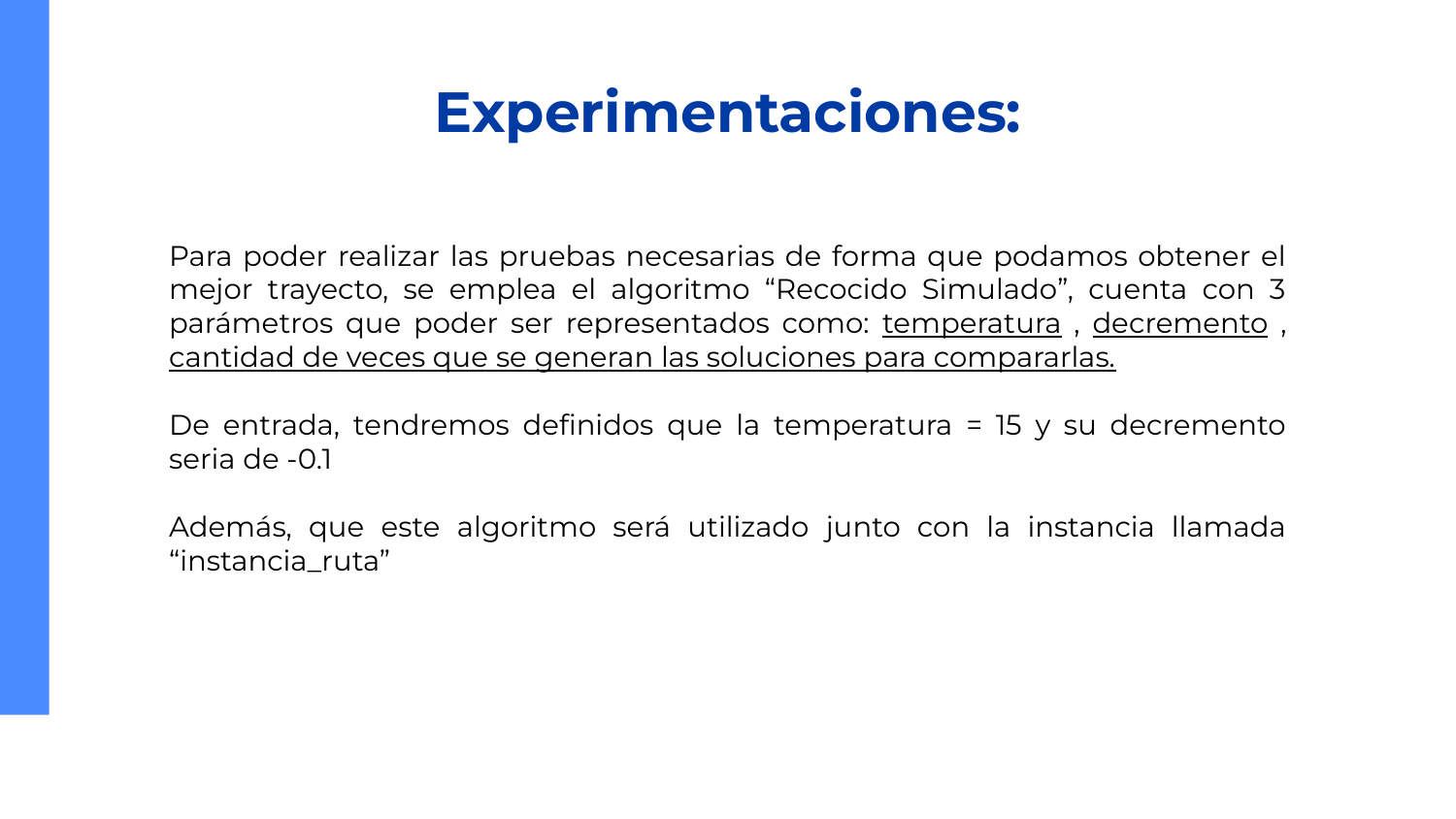

# Experimentaciones:
Para poder realizar las pruebas necesarias de forma que podamos obtener el mejor trayecto, se emplea el algoritmo “Recocido Simulado”, cuenta con 3 parámetros que poder ser representados como: temperatura , decremento , cantidad de veces que se generan las soluciones para compararlas.

De entrada, tendremos definidos que la temperatura = 15 y su decremento seria de -0.1

Además, que este algoritmo será utilizado junto con la instancia llamada “instancia_ruta”